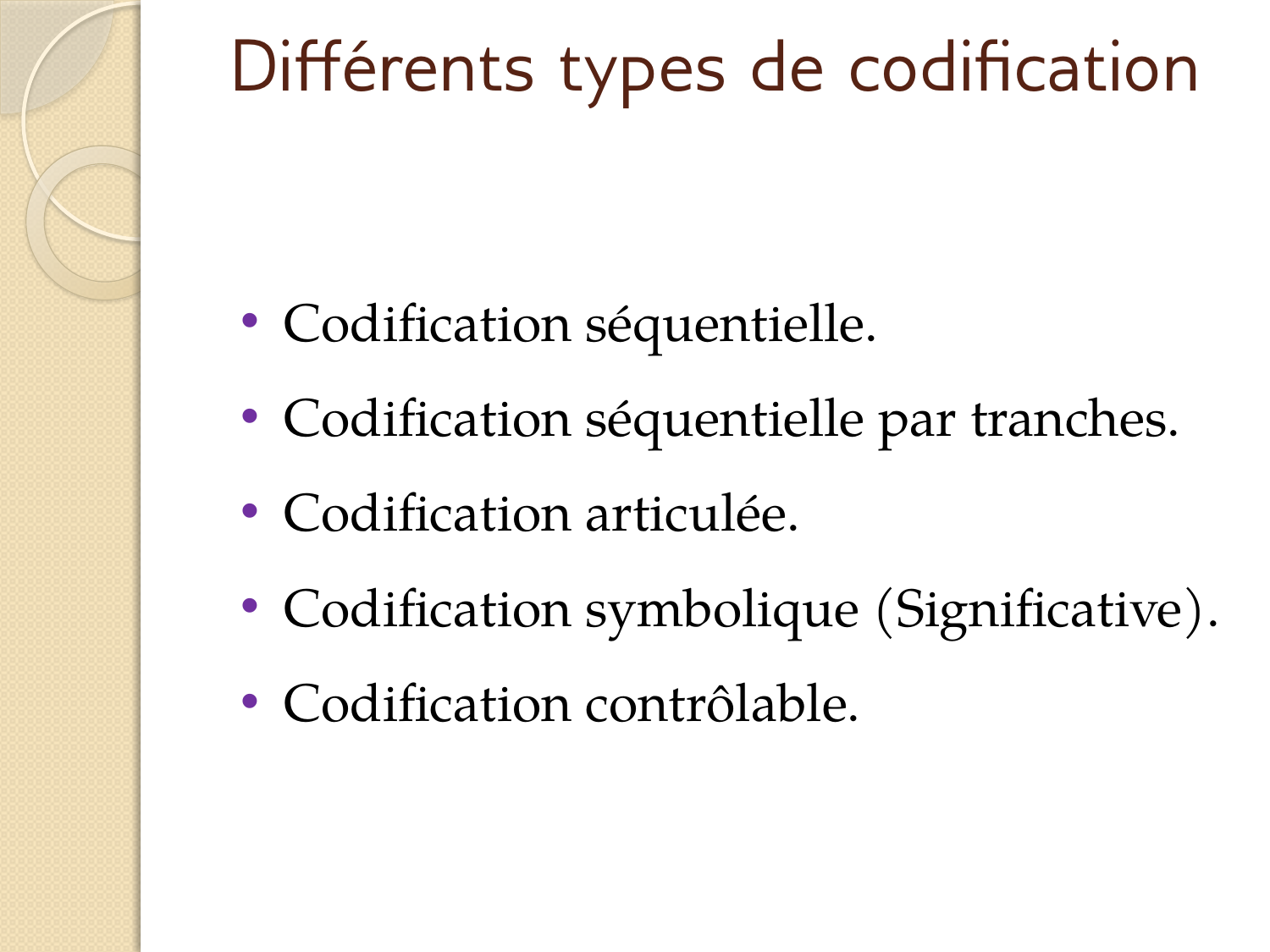

# Différents types de codification
 Codification séquentielle.
 Codification séquentielle par tranches.
 Codification articulée.
 Codification symbolique (Significative).
 Codification contrôlable.